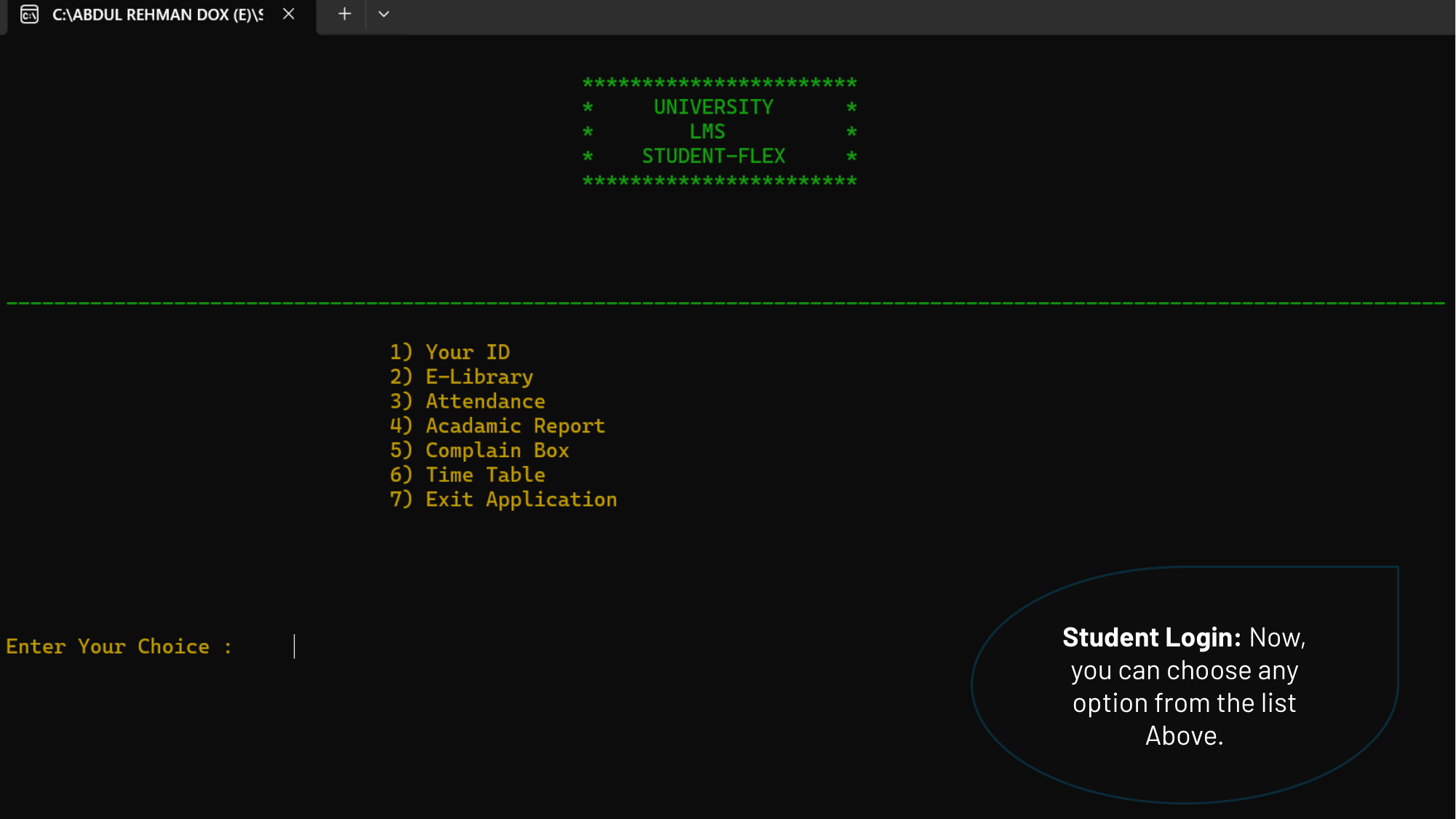

Student Login: Now, you can choose any option from the list Above.